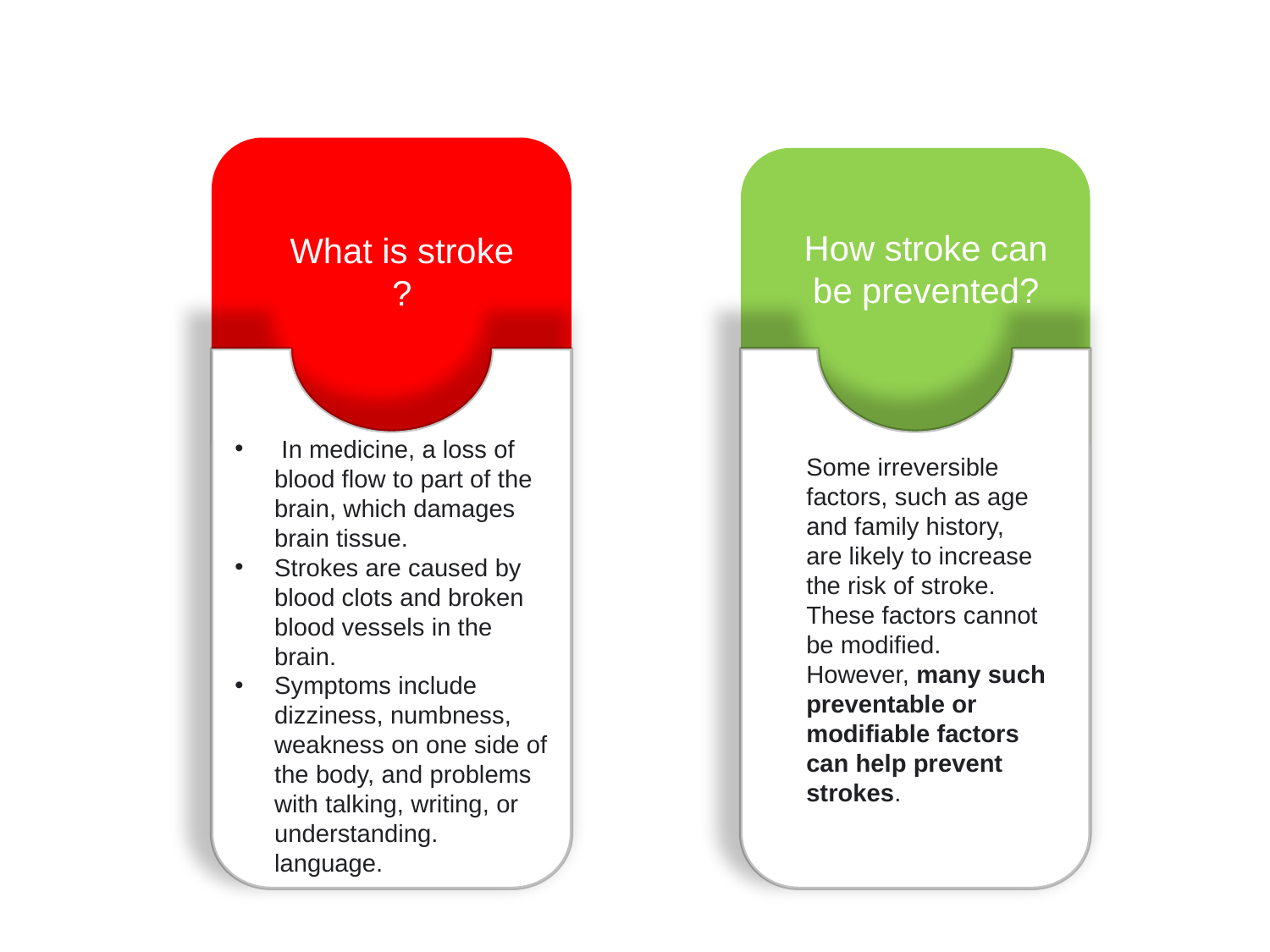

How stroke can be prevented?
What is stroke ?

 In medicine, a loss of blood flow to part of the brain, which damages brain tissue.
Strokes are caused by blood clots and broken blood vessels in the brain.
Symptoms include dizziness, numbness, weakness on one side of the body, and problems with talking, writing, or understanding. language.

Some irreversible factors, such as age and family history, are likely to increase the risk of stroke. These factors cannot be modified. However, many such preventable or modifiable factors can help prevent strokes.